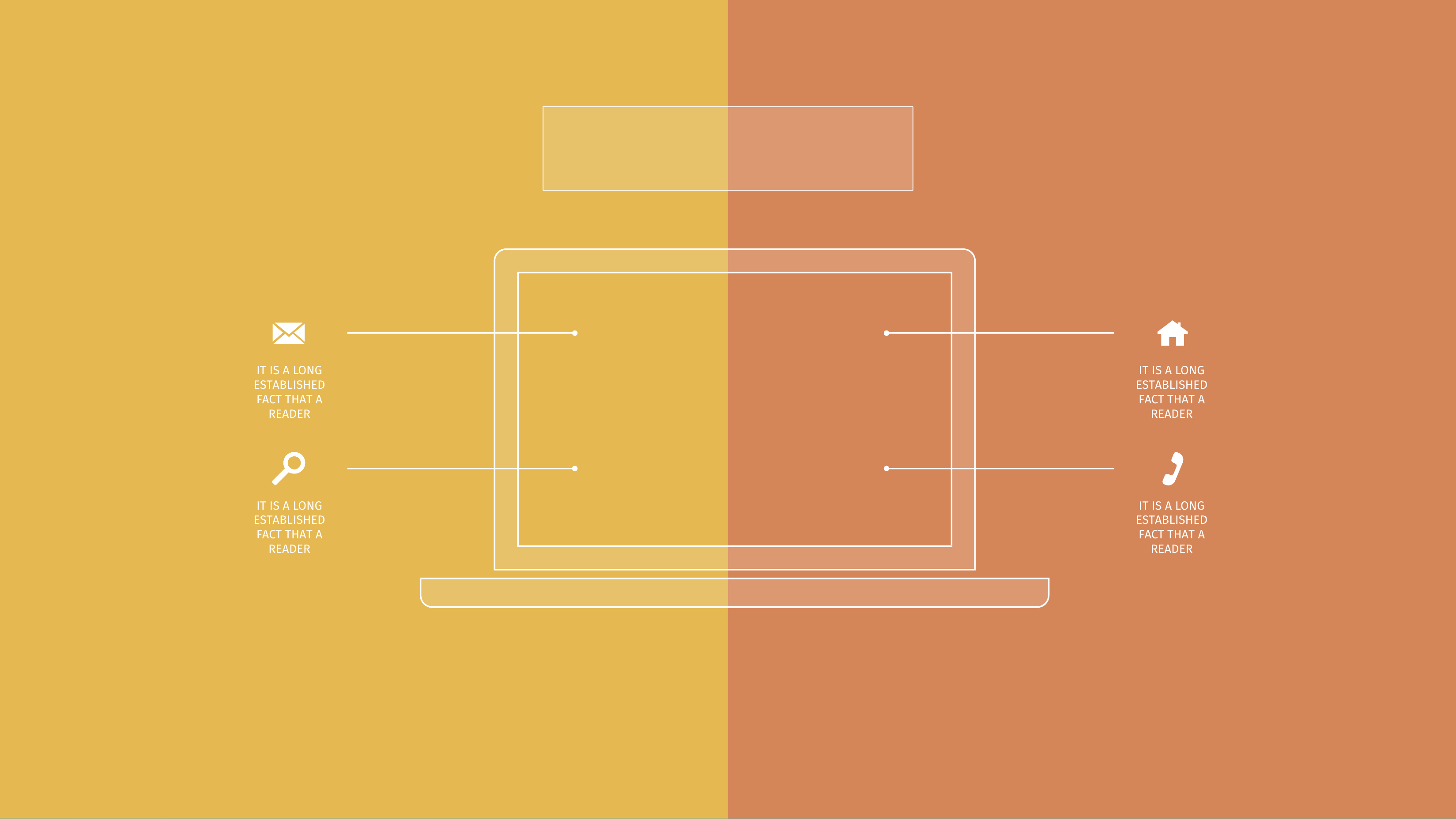

IT IS A LONG ESTABLISHED FACT THAT A READER
IT IS A LONG ESTABLISHED FACT THAT A READER

IT IS A LONG ESTABLISHED FACT THAT A READER
IT IS A LONG ESTABLISHED FACT THAT A READER